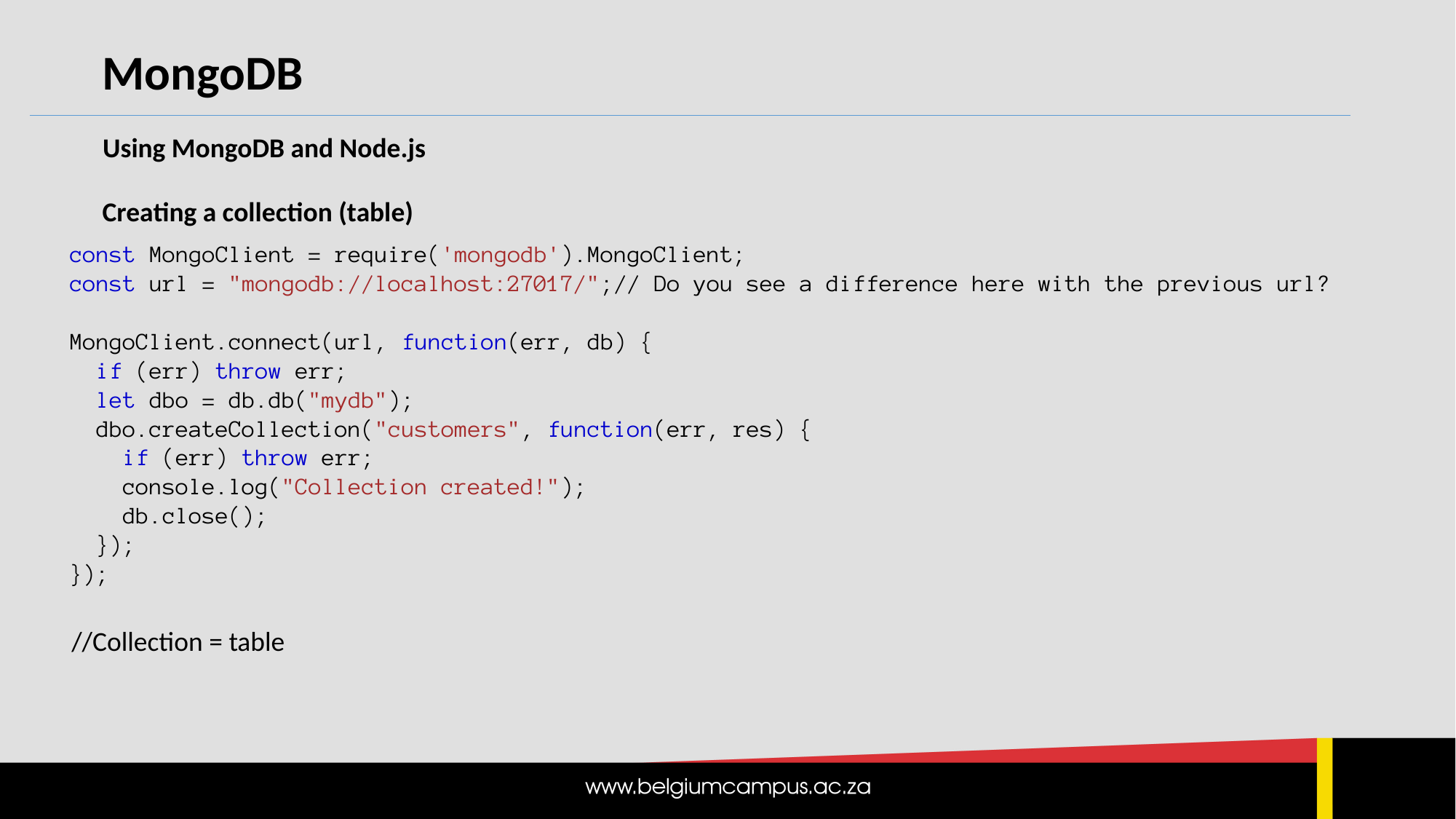

MongoDB
Using MongoDB and Node.js
Creating a collection (table)
const MongoClient = require('mongodb').MongoClient;
const url = "mongodb://localhost:27017/";// Do you see a difference here with the previous url?
MongoClient.connect(url, function(err, db) {
  if (err) throw err;
  let dbo = db.db("mydb");
  dbo.createCollection("customers", function(err, res) {
    if (err) throw err;
    console.log("Collection created!");
    db.close();
  });
});
//Collection = table